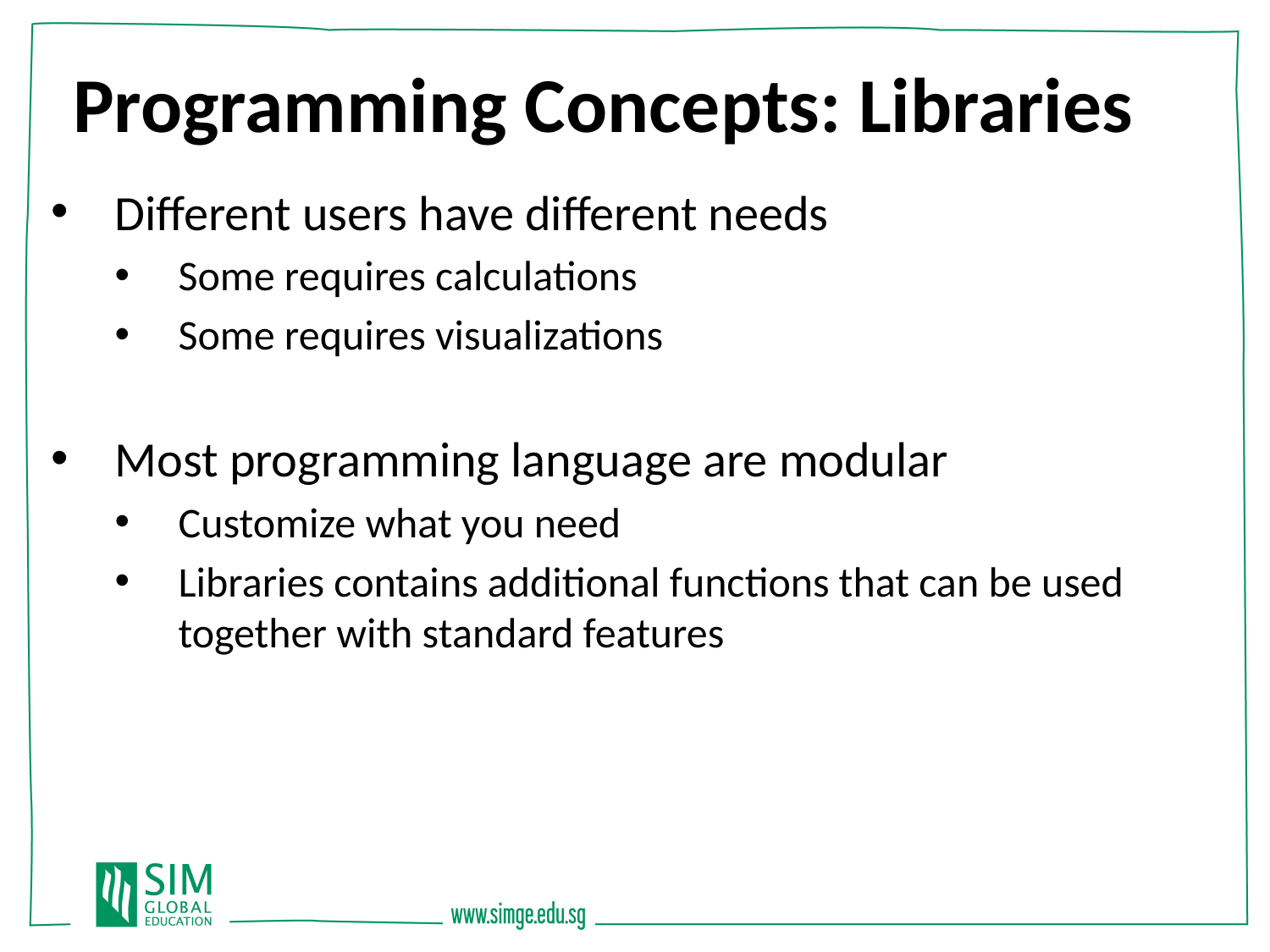

Programming Concepts: Libraries
Different users have different needs
Some requires calculations
Some requires visualizations

Most programming language are modular
Customize what you need
Libraries contains additional functions that can be used together with standard features